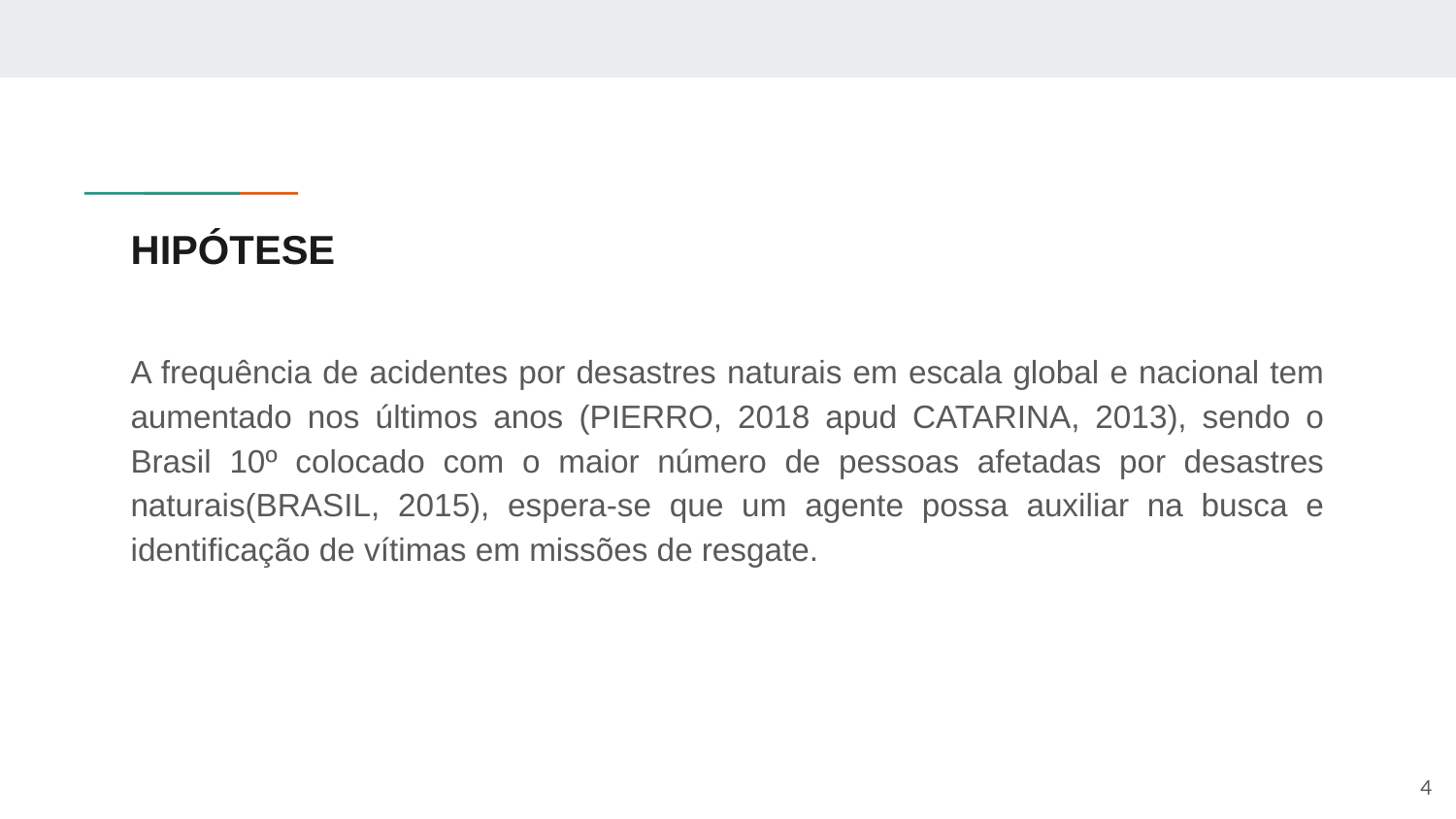

# HIPÓTESE
A frequência de acidentes por desastres naturais em escala global e nacional tem aumentado nos últimos anos (PIERRO, 2018 apud CATARINA, 2013), sendo o Brasil 10º colocado com o maior número de pessoas afetadas por desastres naturais(BRASIL, 2015), espera-se que um agente possa auxiliar na busca e identificação de vítimas em missões de resgate.
4